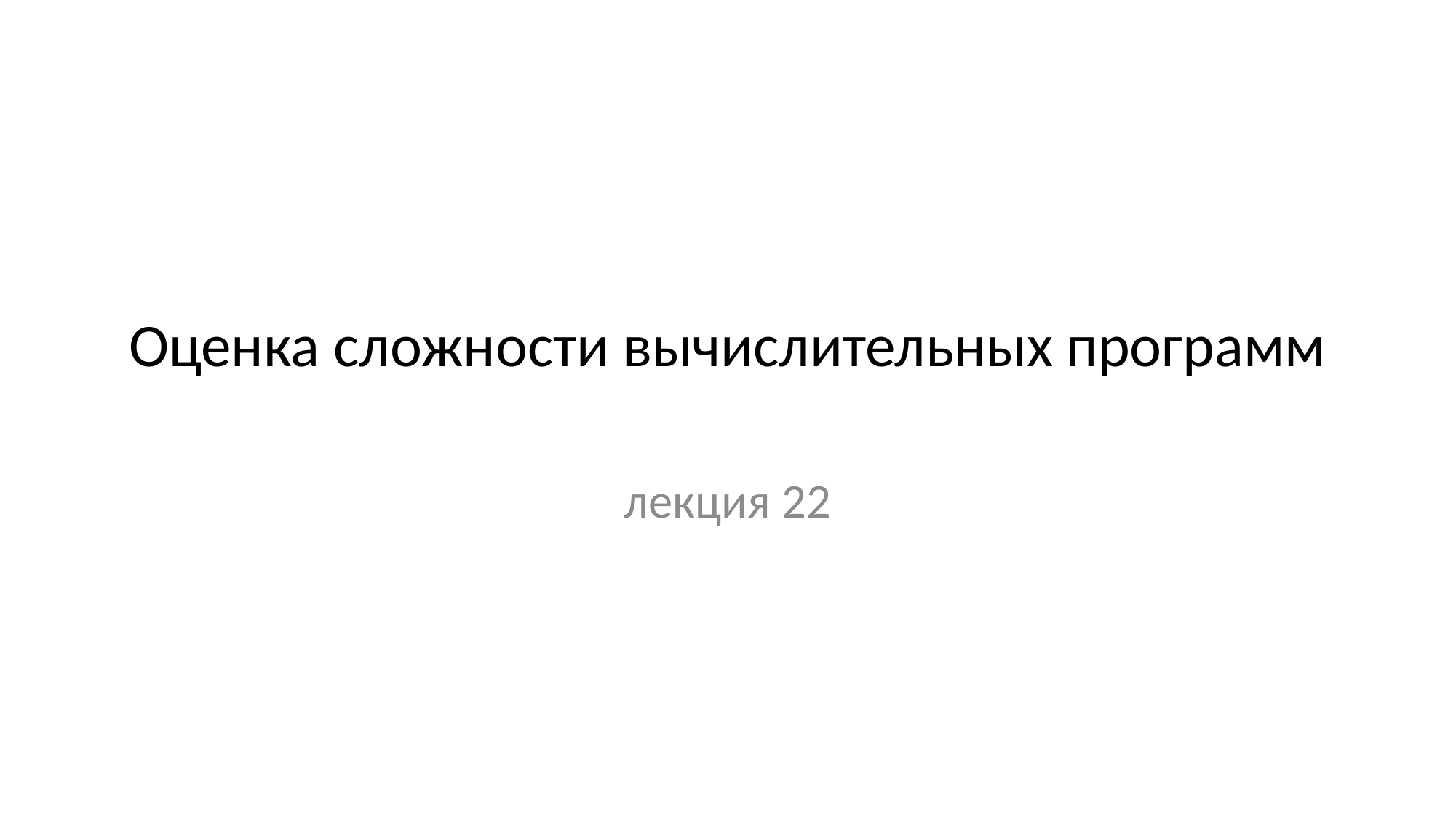

# Оценка сложности вычислительных программ
лекция 22